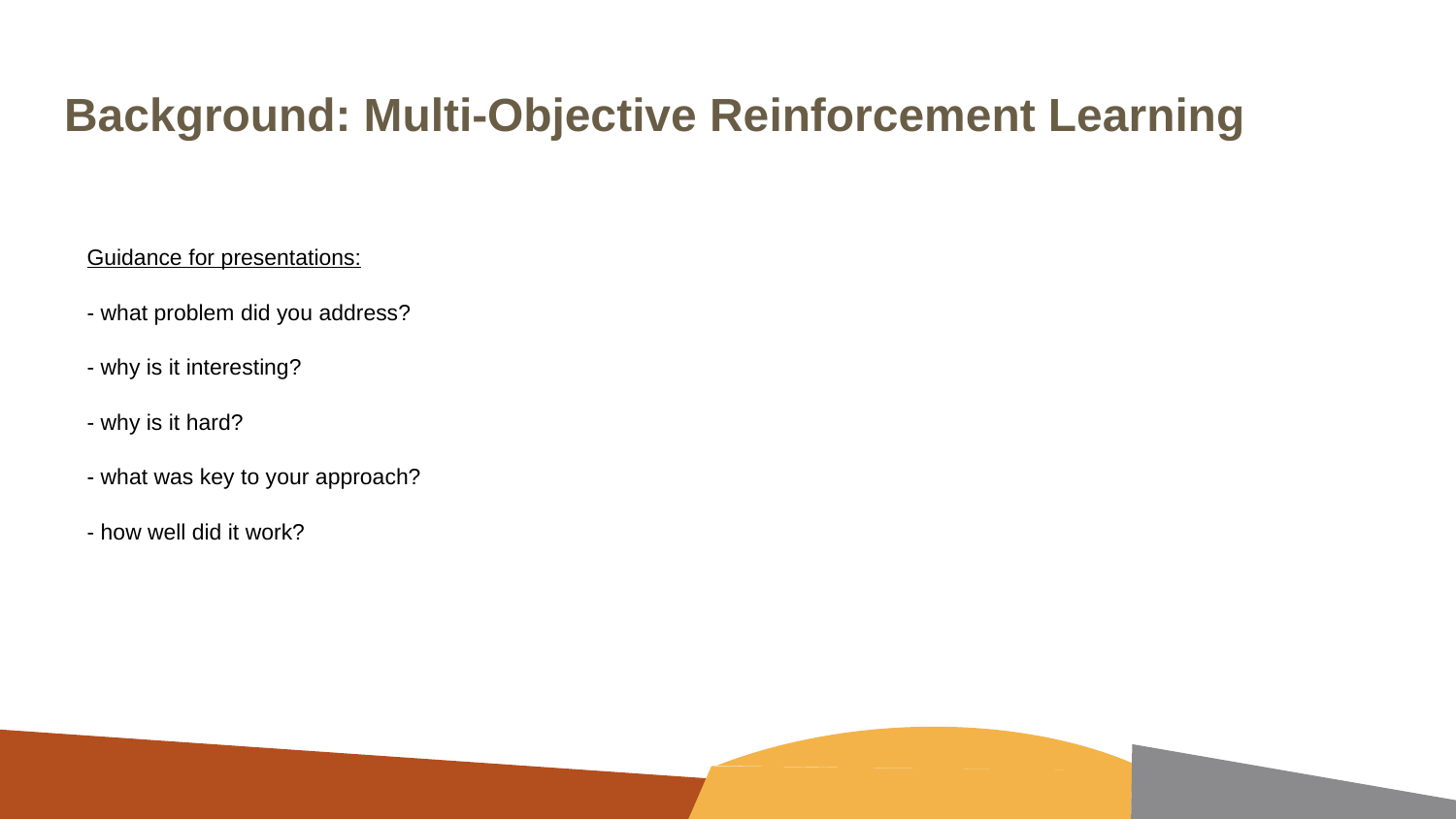

# Background: Multi-Objective Reinforcement Learning
Guidance for presentations:
- what problem did you address?
- why is it interesting?
- why is it hard?
- what was key to your approach?
- how well did it work?